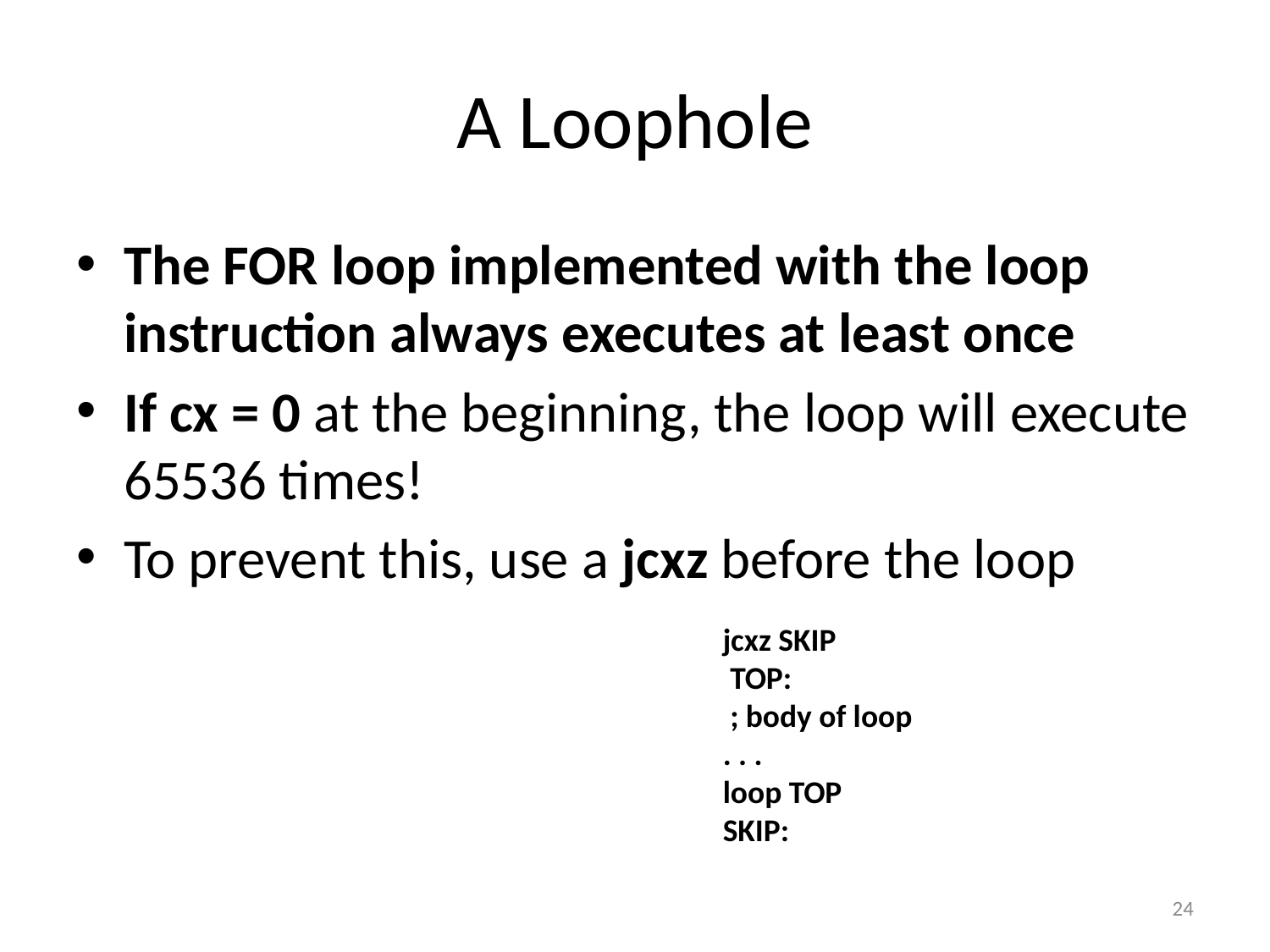

# A Loophole
The FOR loop implemented with the loop instruction always executes at least once
If cx = 0 at the beginning, the loop will execute 65536 times!
To prevent this, use a jcxz before the loop

jcxz SKIP
 TOP:
 ; body of loop
. . .
loop TOP
SKIP:
24